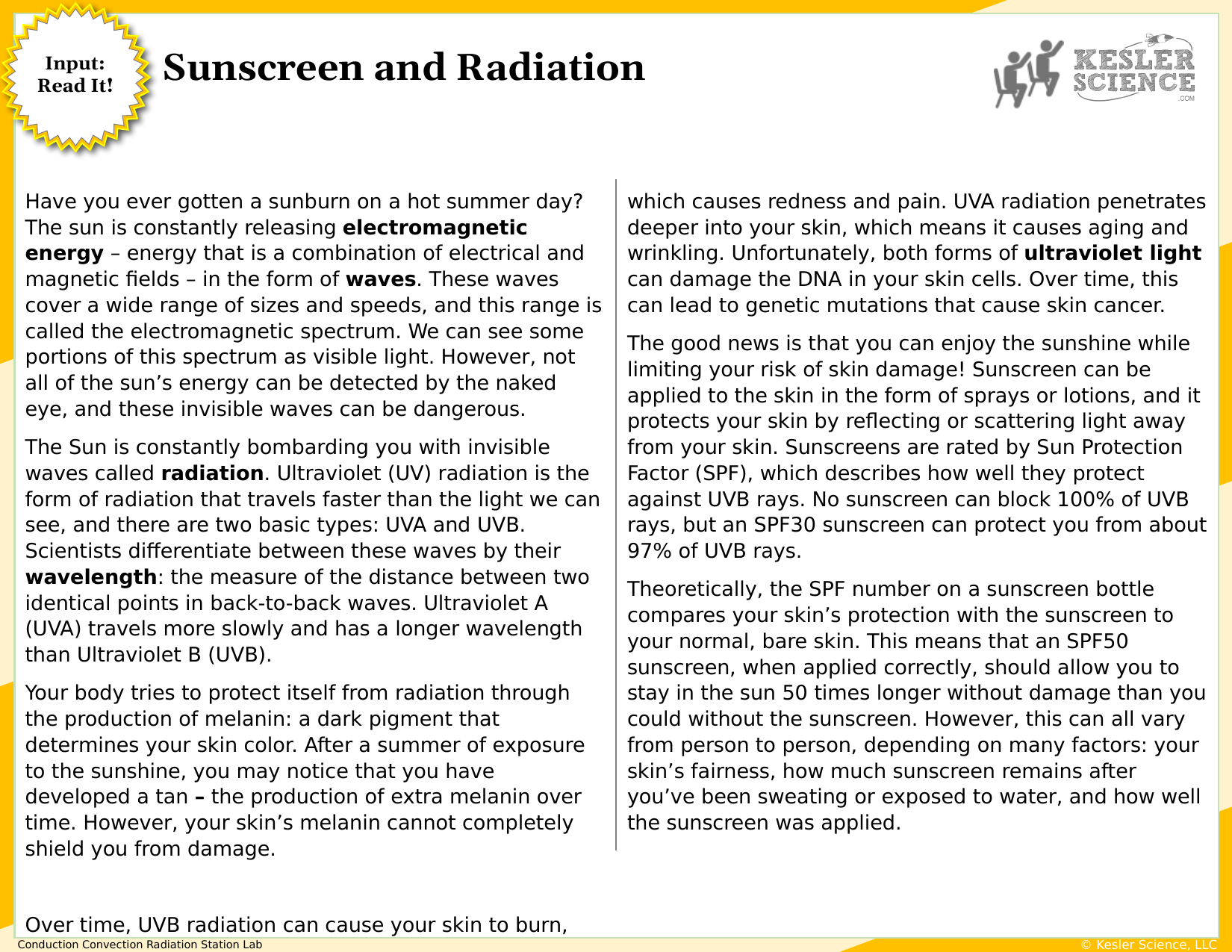

Sunscreen and Radiation
Have you ever gotten a sunburn on a hot summer day? The sun is constantly releasing electromagnetic energy – energy that is a combination of electrical and magnetic fields – in the form of waves. These waves cover a wide range of sizes and speeds, and this range is called the electromagnetic spectrum. We can see some portions of this spectrum as visible light. However, not all of the sun’s energy can be detected by the naked eye, and these invisible waves can be dangerous.
The Sun is constantly bombarding you with invisible waves called radiation. Ultraviolet (UV) radiation is the form of radiation that travels faster than the light we can see, and there are two basic types: UVA and UVB. Scientists differentiate between these waves by their wavelength: the measure of the distance between two identical points in back-to-back waves. Ultraviolet A (UVA) travels more slowly and has a longer wavelength than Ultraviolet B (UVB).
Your body tries to protect itself from radiation through the production of melanin: a dark pigment that determines your skin color. After a summer of exposure to the sunshine, you may notice that you have developed a tan – the production of extra melanin over time. However, your skin’s melanin cannot completely shield you from damage.

Over time, UVB radiation can cause your skin to burn, which causes redness and pain. UVA radiation penetrates deeper into your skin, which means it causes aging and wrinkling. Unfortunately, both forms of ultraviolet light can damage the DNA in your skin cells. Over time, this can lead to genetic mutations that cause skin cancer.
The good news is that you can enjoy the sunshine while limiting your risk of skin damage! Sunscreen can be applied to the skin in the form of sprays or lotions, and it protects your skin by reflecting or scattering light away from your skin. Sunscreens are rated by Sun Protection Factor (SPF), which describes how well they protect against UVB rays. No sunscreen can block 100% of UVB rays, but an SPF30 sunscreen can protect you from about 97% of UVB rays.
Theoretically, the SPF number on a sunscreen bottle compares your skin’s protection with the sunscreen to your normal, bare skin. This means that an SPF50 sunscreen, when applied correctly, should allow you to stay in the sun 50 times longer without damage than you could without the sunscreen. However, this can all vary from person to person, depending on many factors: your skin’s fairness, how much sunscreen remains after you’ve been sweating or exposed to water, and how well the sunscreen was applied.